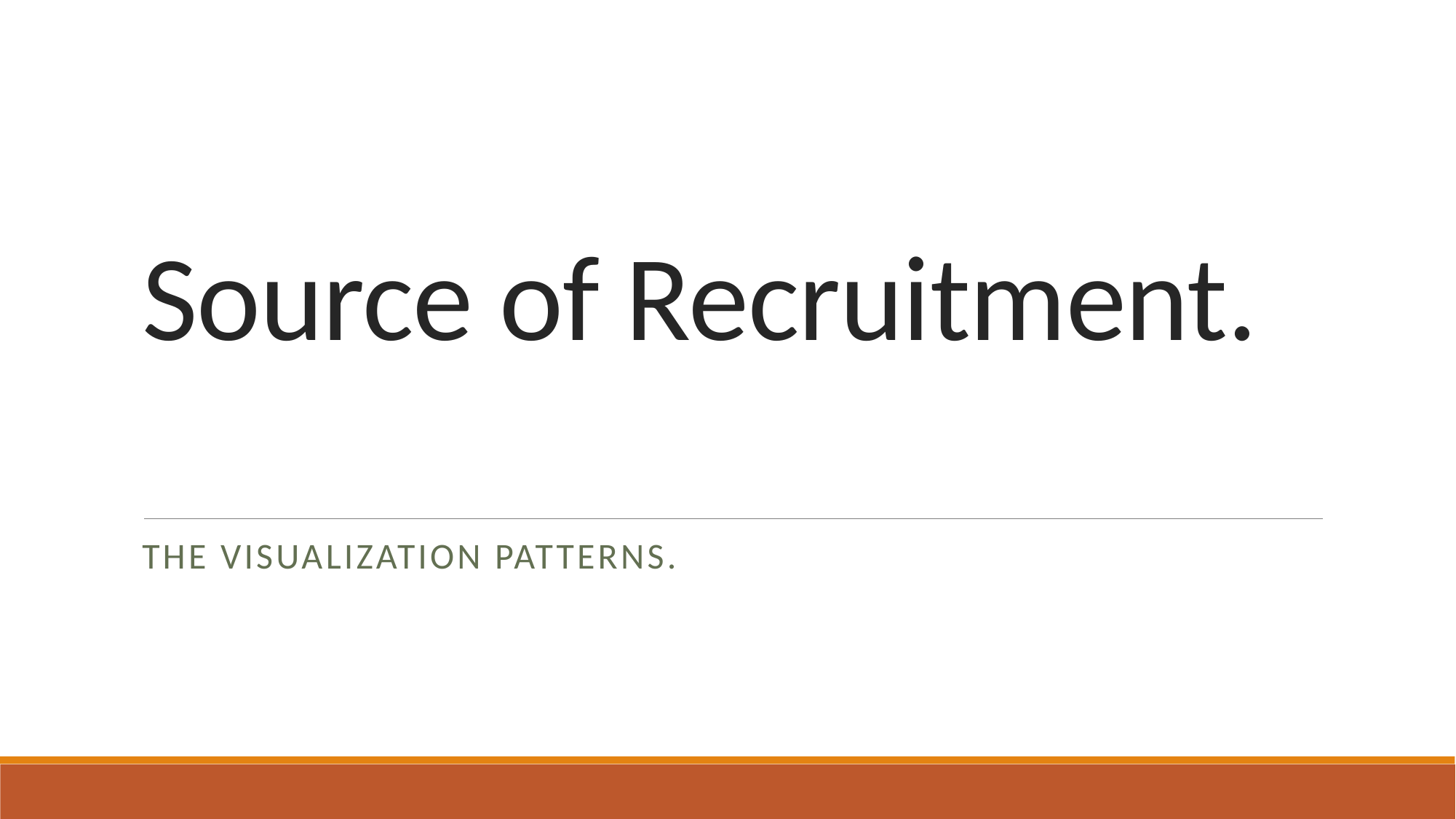

# Source of Recruitment.
The Visualization Patterns.